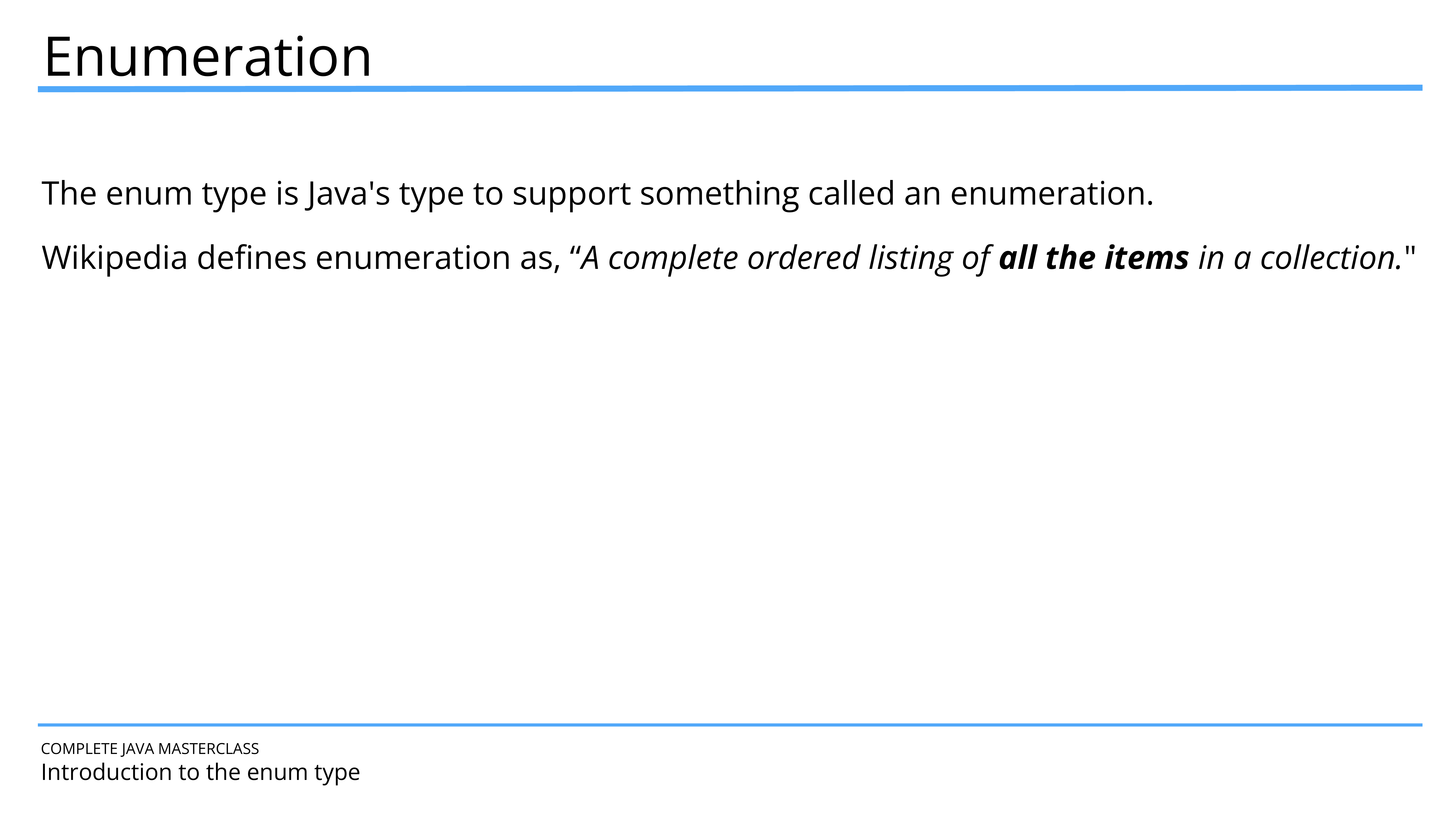

Enumeration

The enum type is Java's type to support something called an enumeration.
Wikipedia defines enumeration as, “A complete ordered listing of all the items in a collection."

COMPLETE JAVA MASTERCLASS
Introduction to the enum type